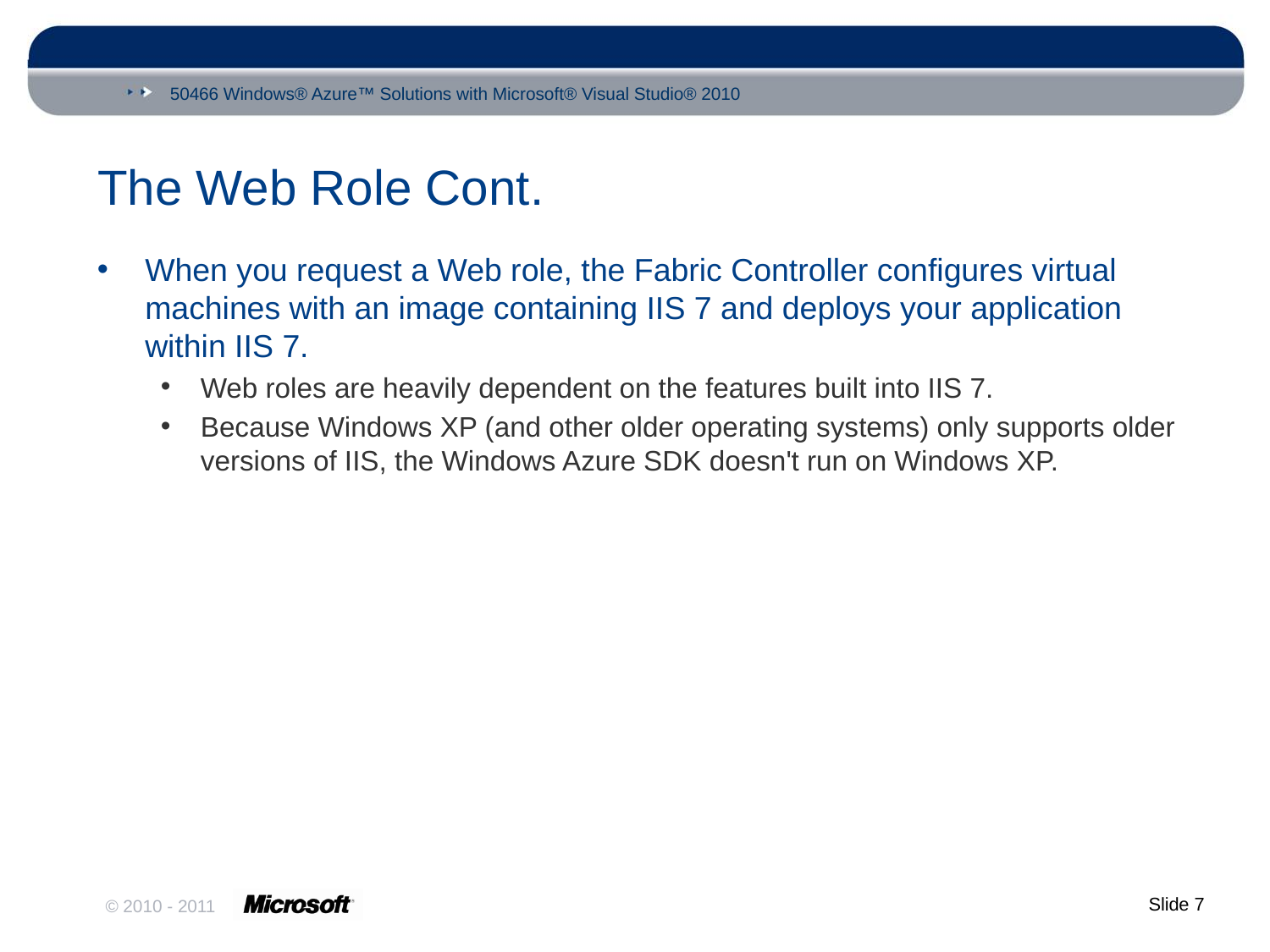

# The Web Role Cont.
When you request a Web role, the Fabric Controller configures virtual machines with an image containing IIS 7 and deploys your application within IIS 7.
Web roles are heavily dependent on the features built into IIS 7.
Because Windows XP (and other older operating systems) only supports older versions of IIS, the Windows Azure SDK doesn't run on Windows XP.